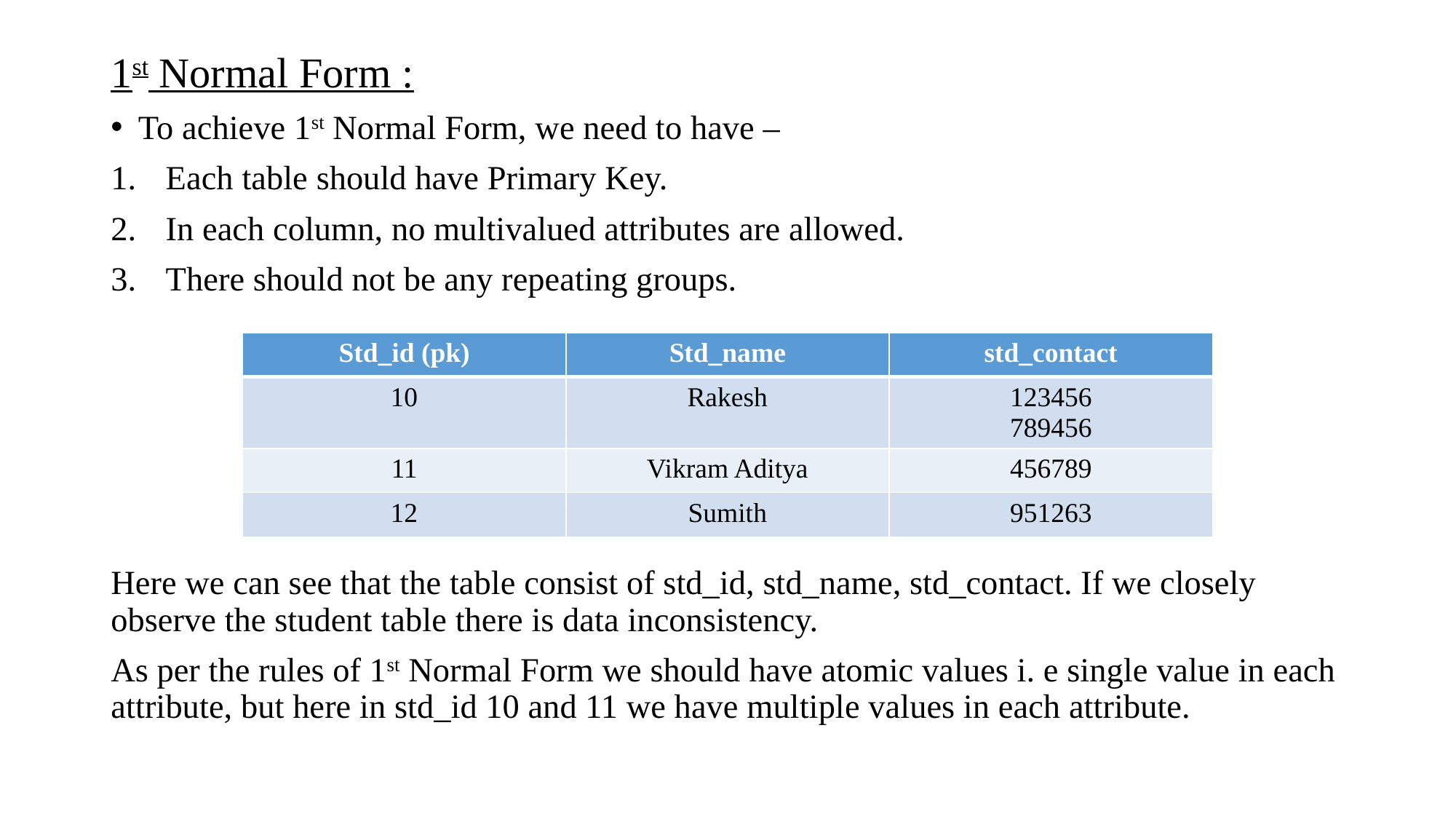

# 1st Normal Form :
To achieve 1st Normal Form, we need to have –
Each table should have Primary Key.
In each column, no multivalued attributes are allowed.
There should not be any repeating groups.

Here we can see that the table consist of std_id, std_name, std_contact. If we closely observe the student table there is data inconsistency.
As per the rules of 1st Normal Form we should have atomic values i. e single value in each attribute, but here in std_id 10 and 11 we have multiple values in each attribute.
| Std\_id (pk) | Std\_name | std\_contact |
| --- | --- | --- |
| 10 | Rakesh | 123456 789456 |
| 11 | Vikram Aditya | 456789 |
| 12 | Sumith | 951263 |